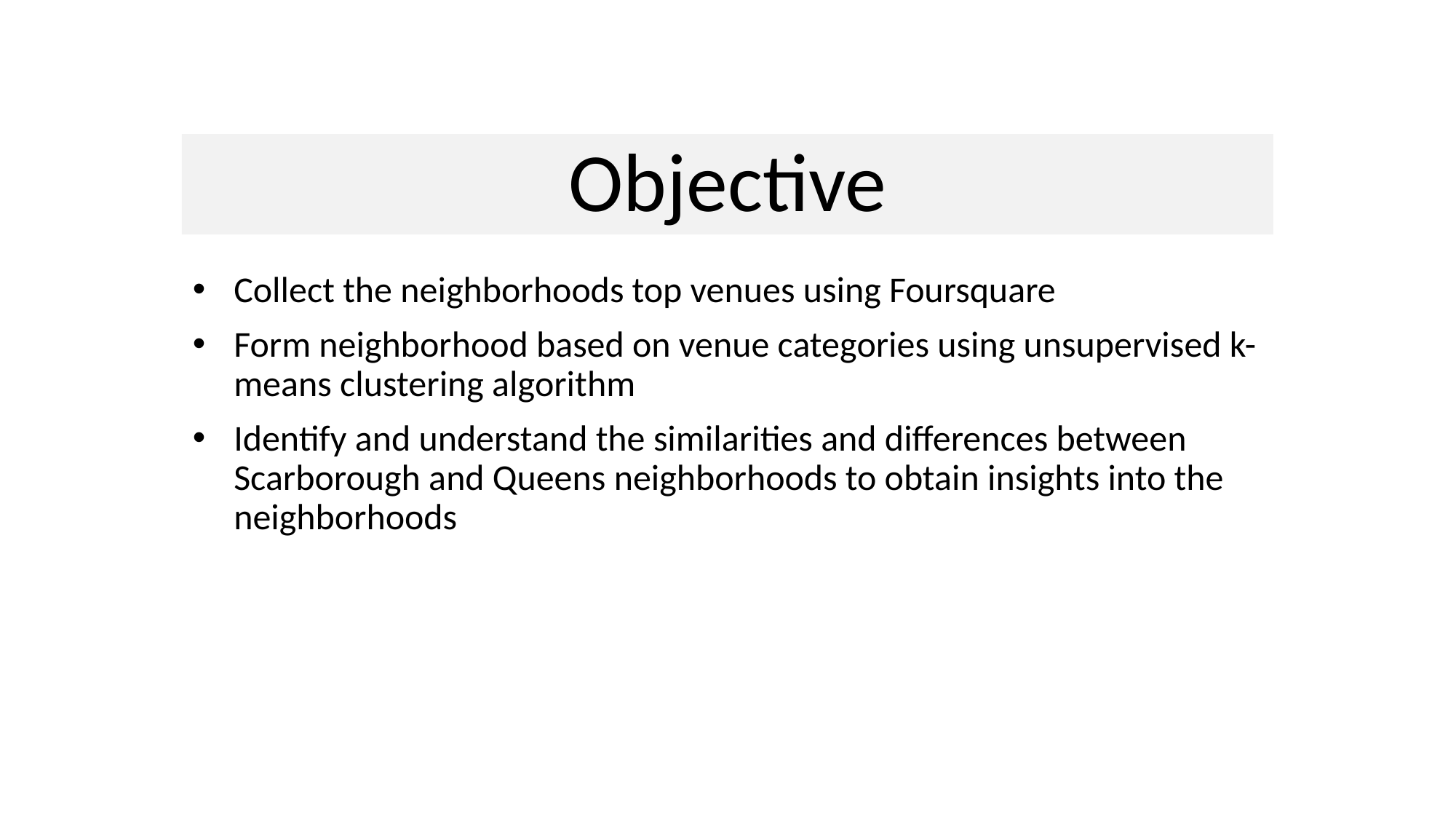

# Objective
Collect the neighborhoods top venues using Foursquare
Form neighborhood based on venue categories using unsupervised k-means clustering algorithm
Identify and understand the similarities and differences between Scarborough and Queens neighborhoods to obtain insights into the neighborhoods